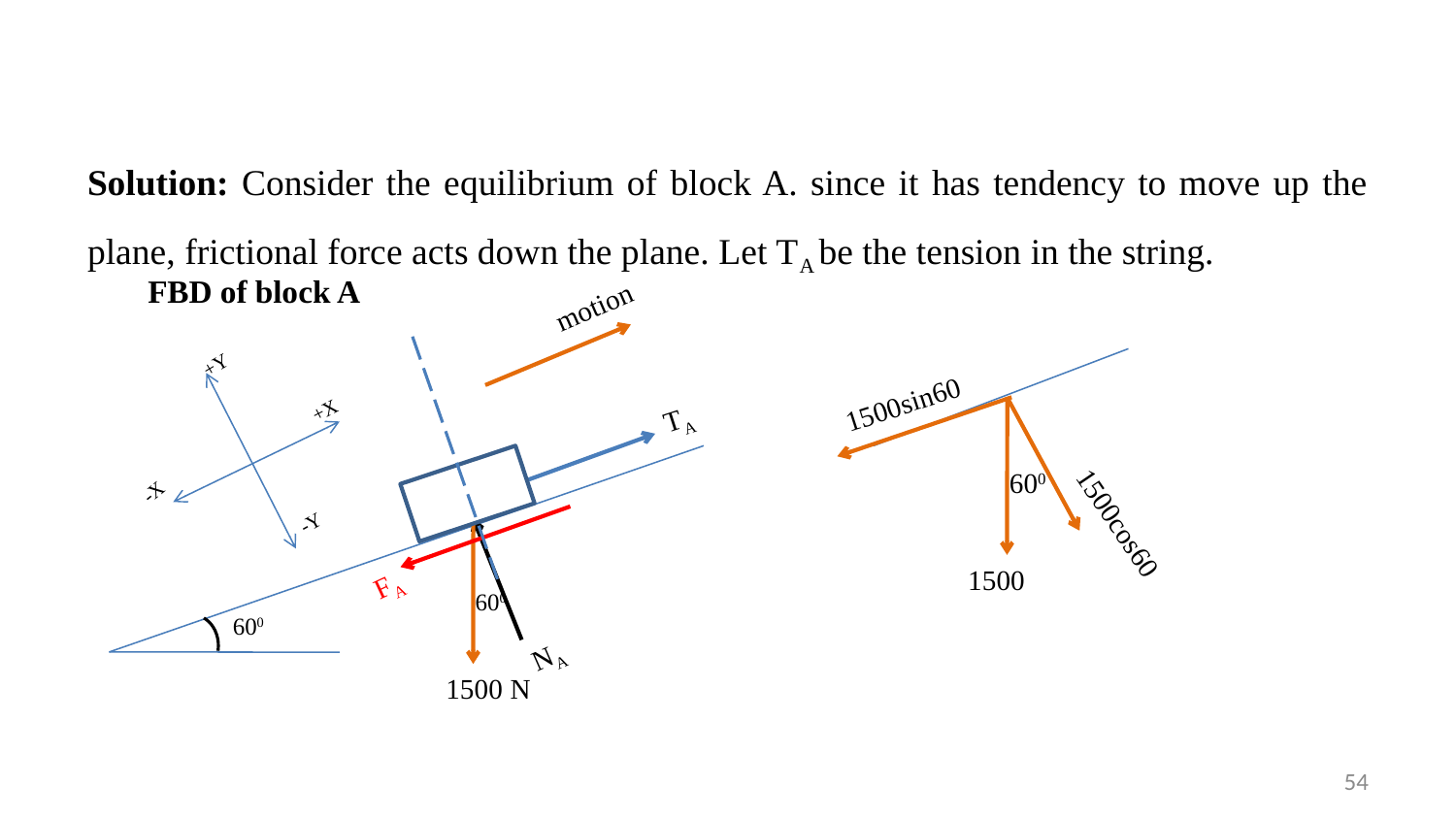

Solution: Consider the equilibrium of block A. since it has tendency to move up the plane, frictional force acts down the plane. Let TA be the tension in the string.
FBD of block A
motion
+Y
1500sin60
+X
TA
600

-X
-Y
1500cos60
 1500
FA
600
600

NA
 1500 N
54